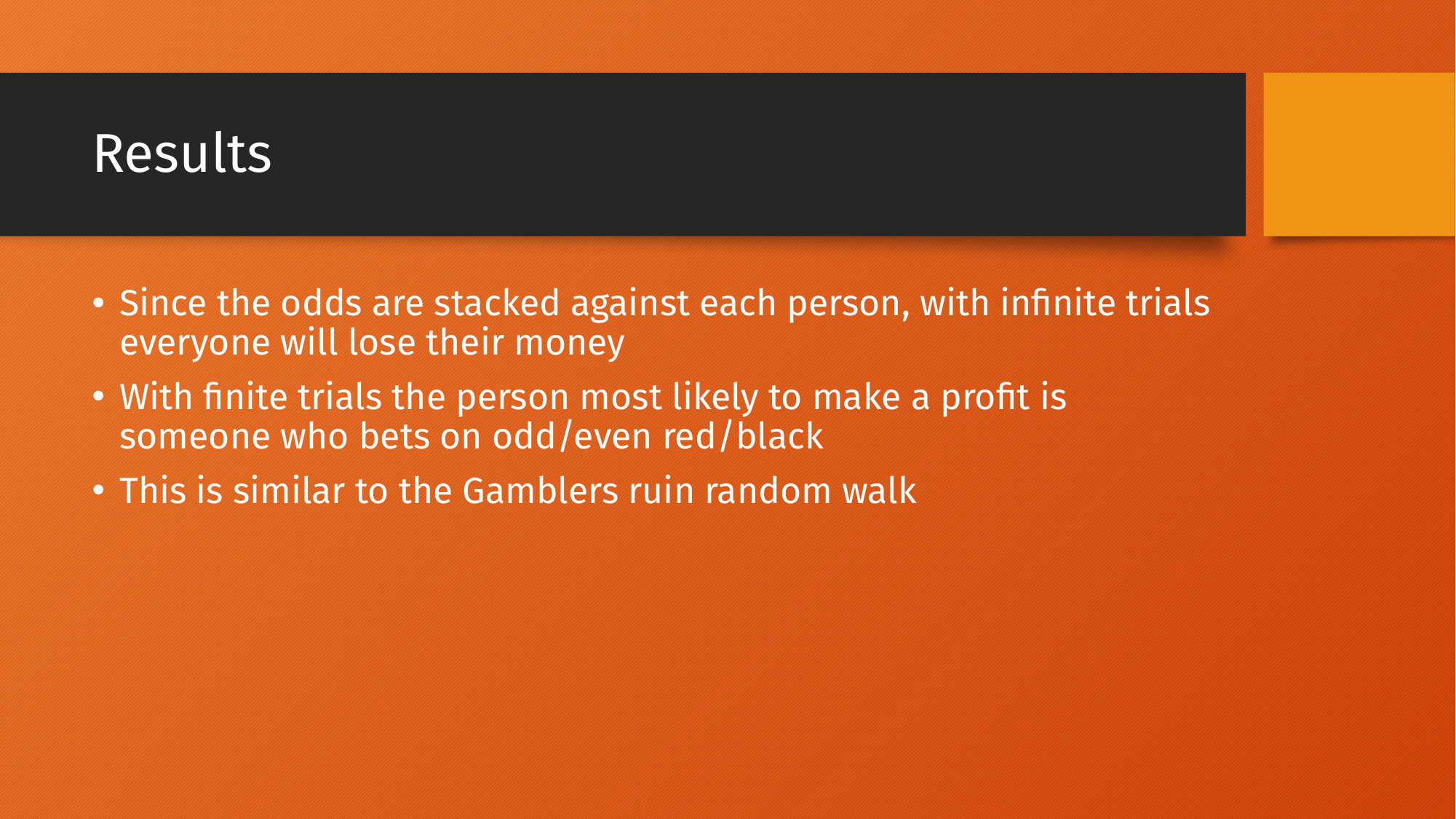

# Results
Since the odds are stacked against each person, with infinite trials everyone will lose their money
With finite trials the person most likely to make a profit is someone who bets on odd/even red/black
This is similar to the Gamblers ruin random walk